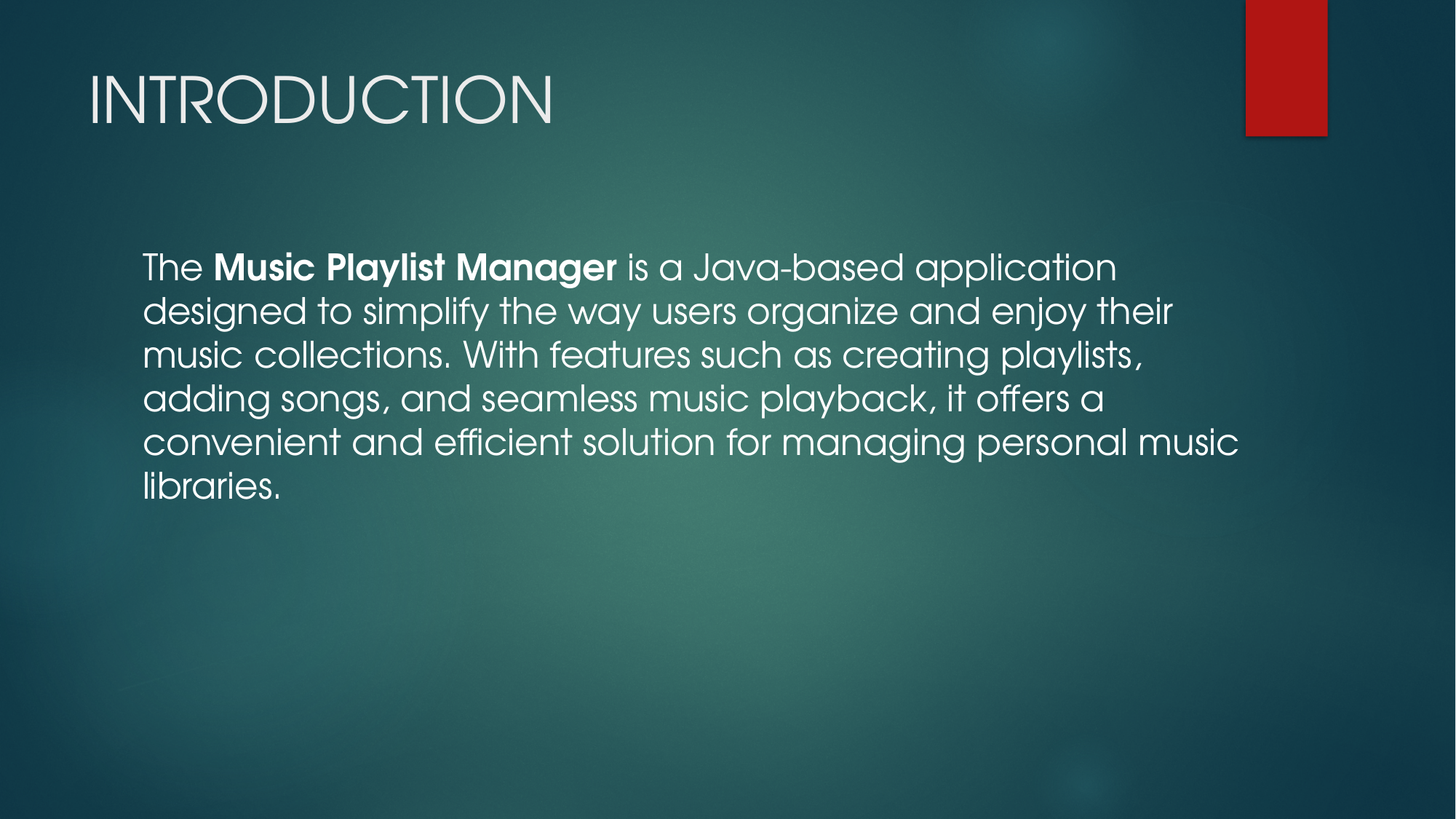

# INTRODUCTION
The Music Playlist Manager is a Java-based application designed to simplify the way users organize and enjoy their music collections. With features such as creating playlists, adding songs, and seamless music playback, it offers a convenient and efficient solution for managing personal music libraries.